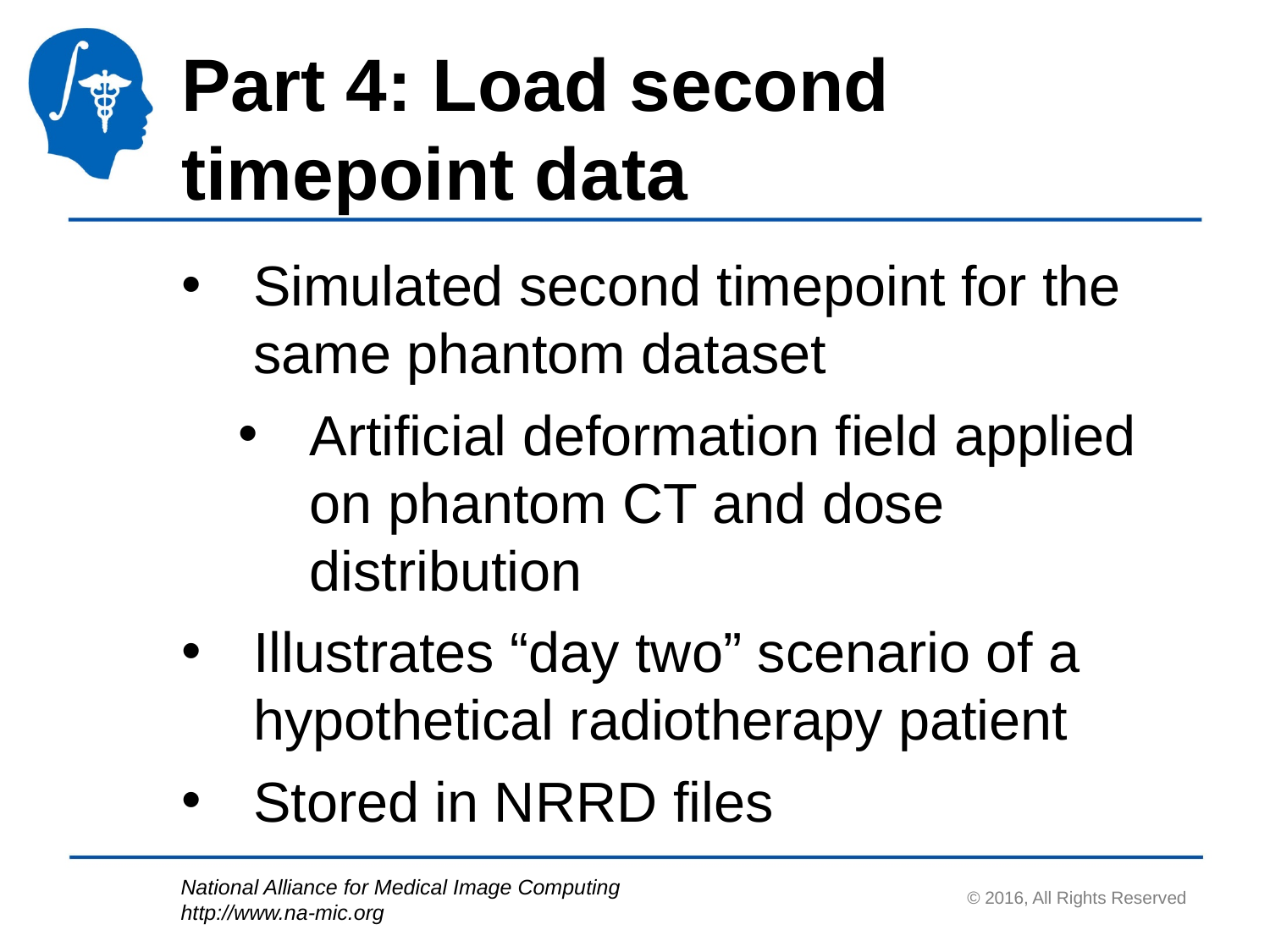

Part 4: Load second timepoint data
Simulated second timepoint for the same phantom dataset
Artificial deformation field applied on phantom CT and dose distribution
Illustrates “day two” scenario of a hypothetical radiotherapy patient
Stored in NRRD files
© 2016, All Rights Reserved